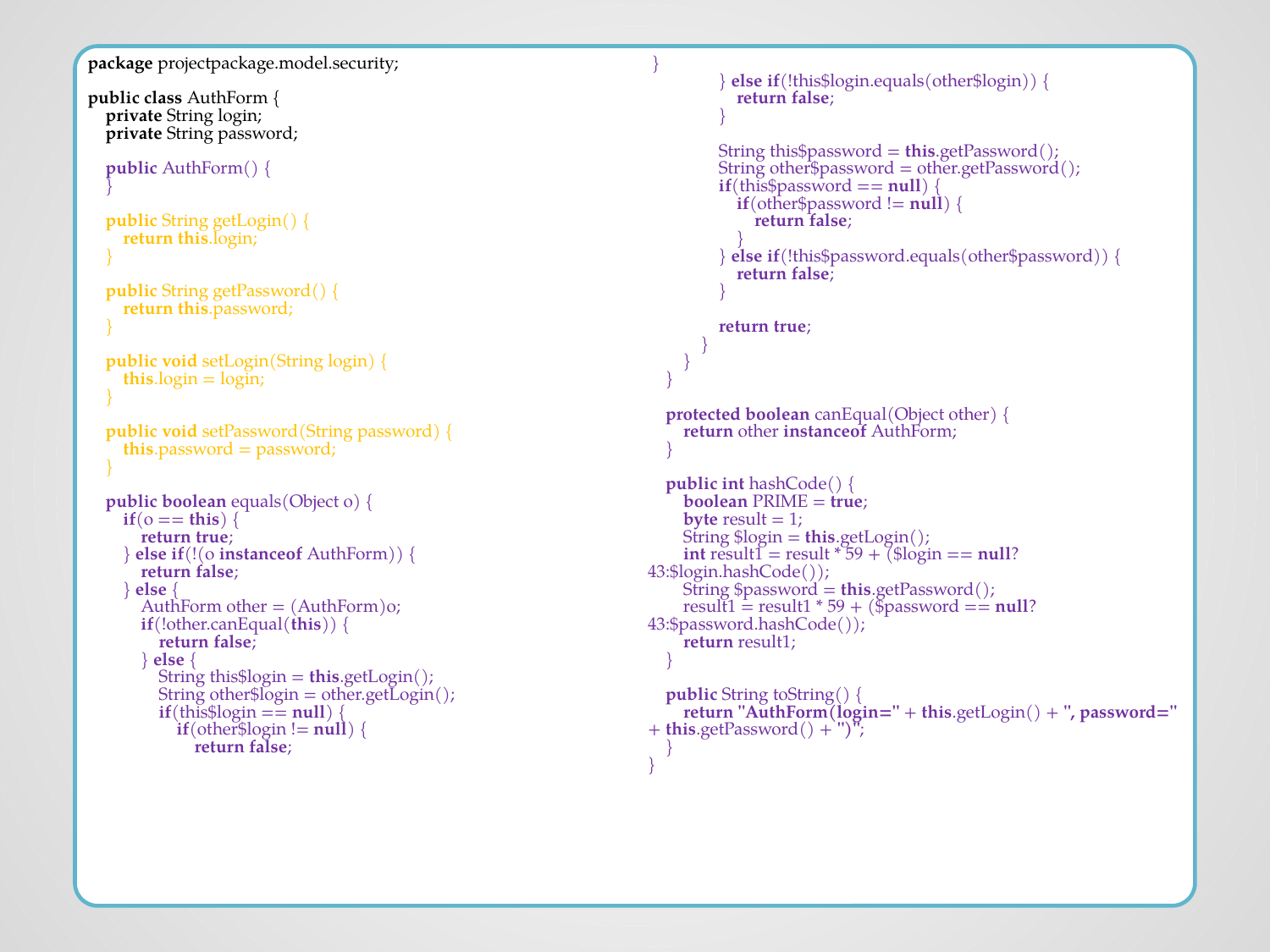

| package projectpackage.model.security; public class AuthForm { private String login; private String password; public AuthForm() { } public String getLogin() { return this.login; } public String getPassword() { return this.password; } public void setLogin(String login) { this.login = login; } public void setPassword(String password) { this.password = password; } public boolean equals(Object o) { if(o == this) { return true; } else if(!(o instanceof AuthForm)) { return false; } else { AuthForm other = (AuthForm)o; if(!other.canEqual(this)) { return false; } else { String this$login = this.getLogin(); String other$login = other.getLogin(); if(this$login == null) { if(other$login != null) { return false; | } } else if(!this$login.equals(other$login)) { return false; } String this$password = this.getPassword(); String other$password = other.getPassword(); if(this$password == null) { if(other$password != null) { return false; } } else if(!this$password.equals(other$password)) { return false; } return true; } } } protected boolean canEqual(Object other) { return other instanceof AuthForm; } public int hashCode() { boolean PRIME = true; byte result = 1; String $login = this.getLogin(); int result1 = result \* 59 + ($login == null?43:$login.hashCode()); String $password = this.getPassword(); result1 = result1 \* 59 + ($password == null?43:$password.hashCode()); return result1; } public String toString() { return "AuthForm(login=" + this.getLogin() + ", password=" + this.getPassword() + ")"; } } |
| --- | --- |